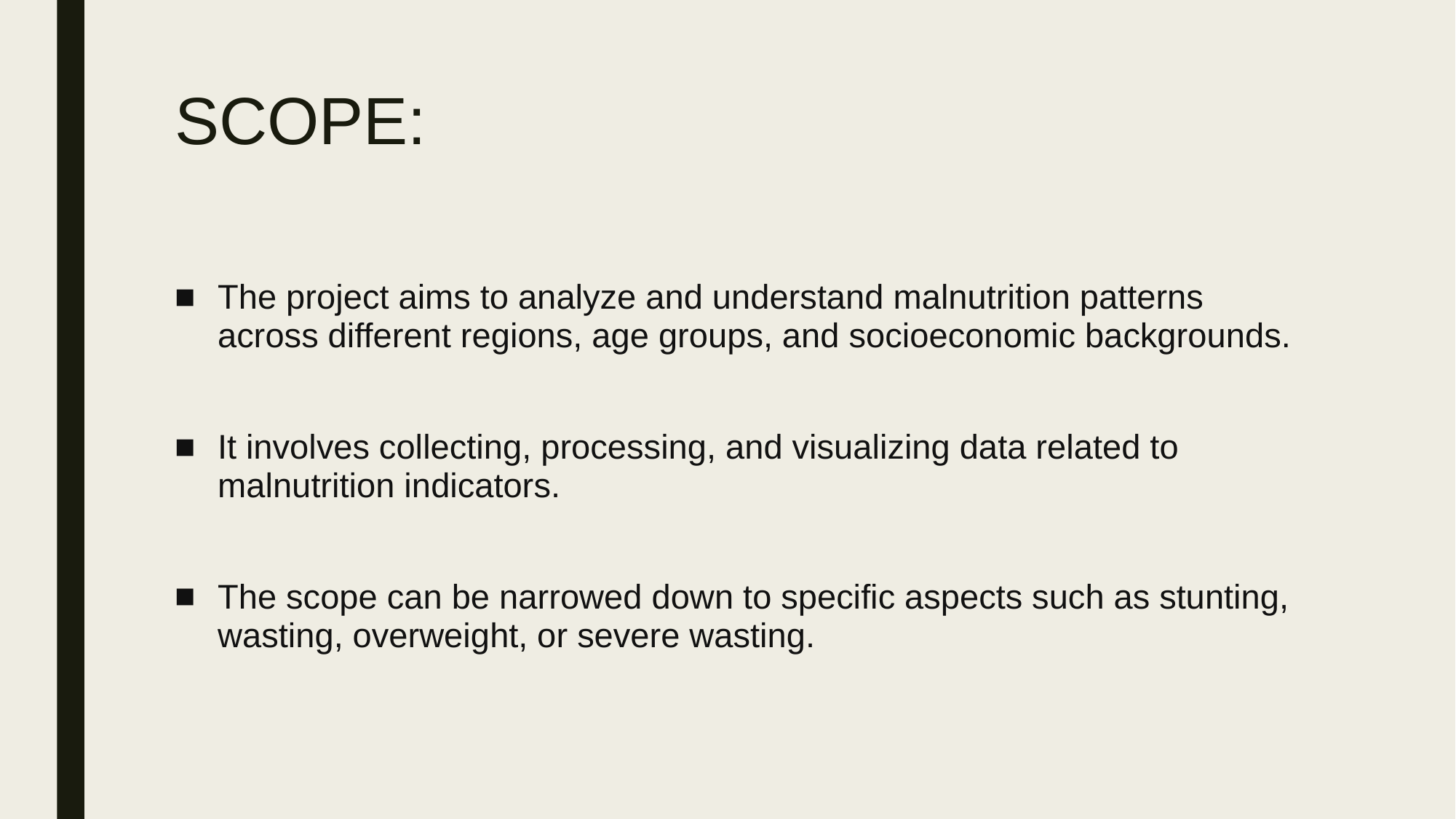

# SCOPE:
The project aims to analyze and understand malnutrition patterns across different regions, age groups, and socioeconomic backgrounds.

It involves collecting, processing, and visualizing data related to malnutrition indicators.

The scope can be narrowed down to specific aspects such as stunting, wasting, overweight, or severe wasting.